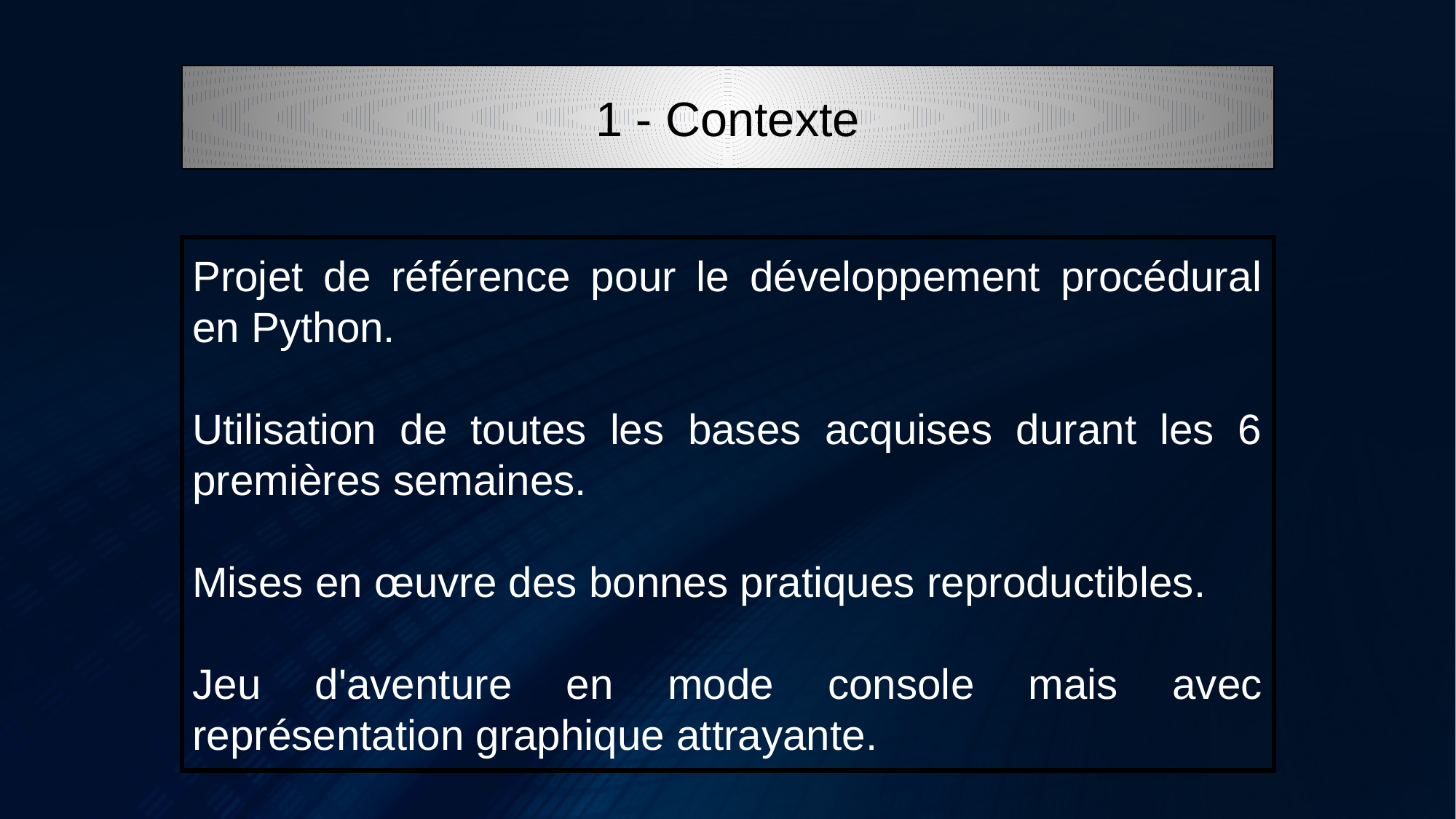

1 - Contexte
Projet de référence pour le développement procédural en Python.

Utilisation de toutes les bases acquises durant les 6 premières semaines.

Mises en œuvre des bonnes pratiques reproductibles.

Jeu d'aventure en mode console mais avec représentation graphique attrayante.